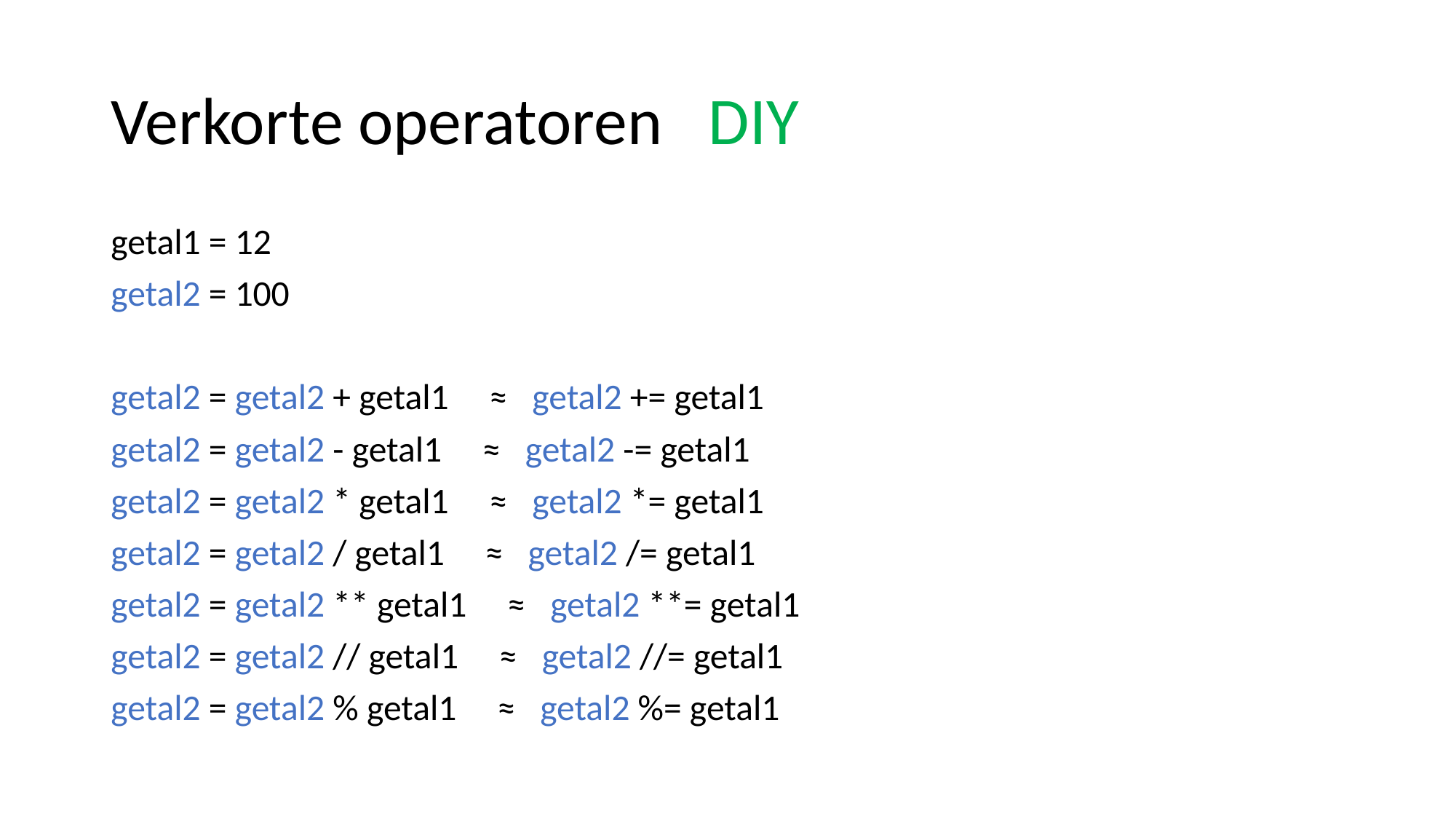

# Verkorte operatoren   DIY
getal1 = 12
getal2 = 100

getal2 = getal2 + getal1     ≈   getal2 += getal1
getal2 = getal2 - getal1     ≈   getal2 -= getal1
getal2 = getal2 * getal1     ≈   getal2 *= getal1
getal2 = getal2 / getal1     ≈   getal2 /= getal1
getal2 = getal2 ** getal1     ≈   getal2 **= getal1
getal2 = getal2 // getal1     ≈   getal2 //= getal1
getal2 = getal2 % getal1     ≈   getal2 %= getal1